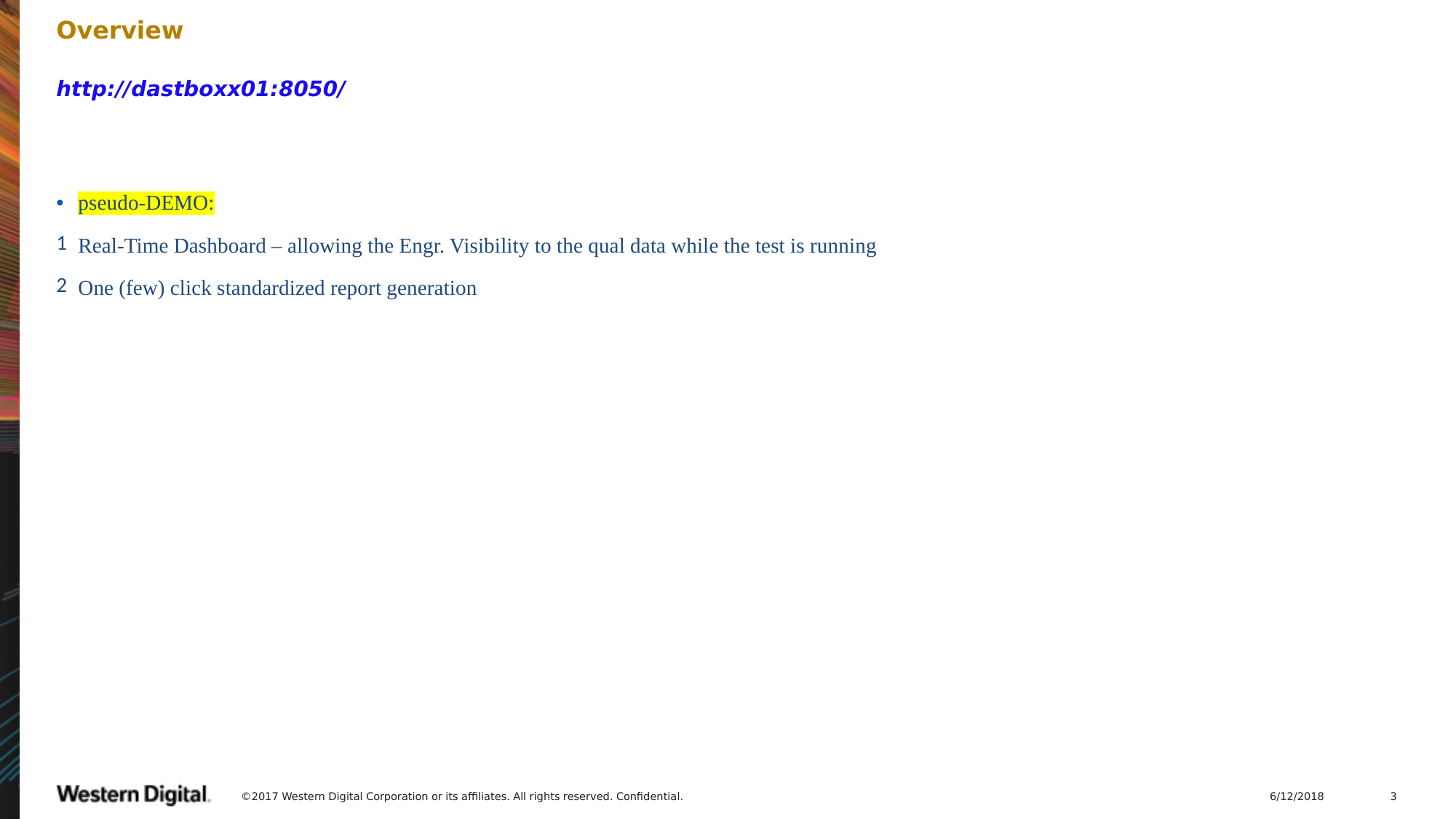

# Overview
http://dastboxx01:8050/
pseudo-DEMO:
Real-Time Dashboard – allowing the Engr. Visibility to the qual data while the test is running
One (few) click standardized report generation

©2017 Western Digital Corporation or its affiliates. All rights reserved. Confidential.
6/12/2018
3